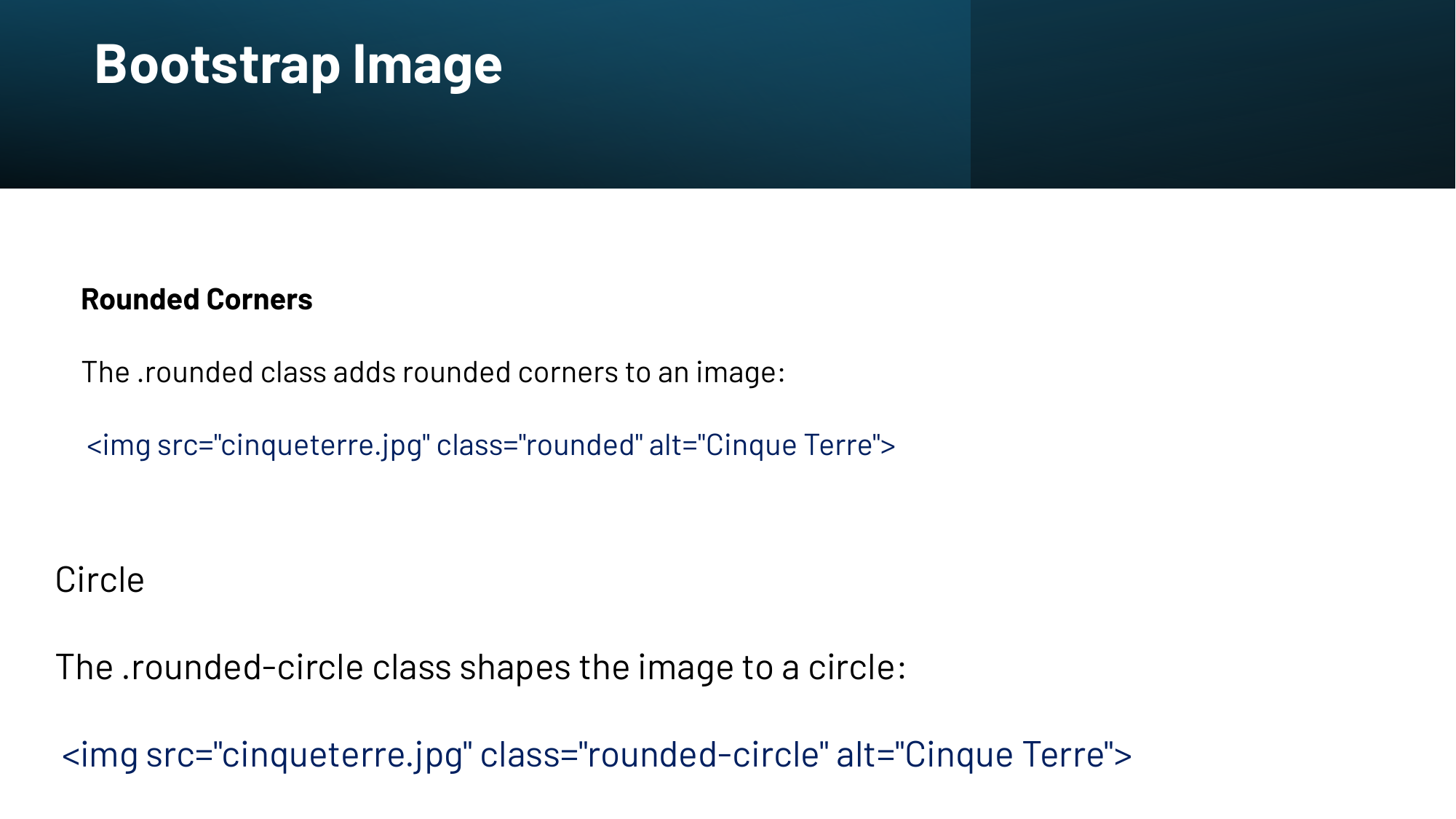

# Bootstrap Image
Rounded Corners
The .rounded class adds rounded corners to an image:
 <img src="cinqueterre.jpg" class="rounded" alt="Cinque Terre">
Circle
The .rounded-circle class shapes the image to a circle:
 <img src="cinqueterre.jpg" class="rounded-circle" alt="Cinque Terre">